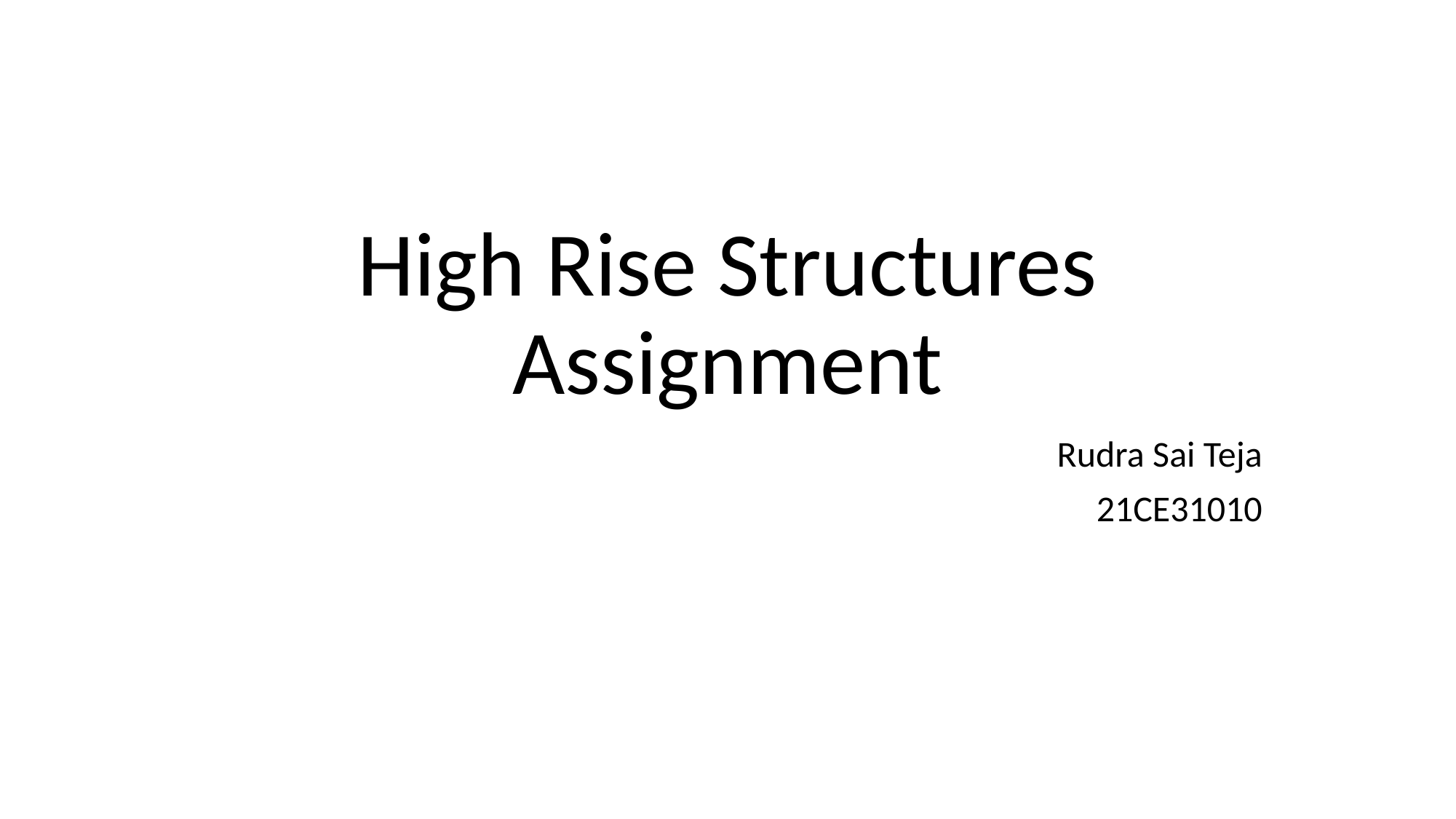

# High Rise Structures Assignment
Rudra Sai Teja
21CE31010